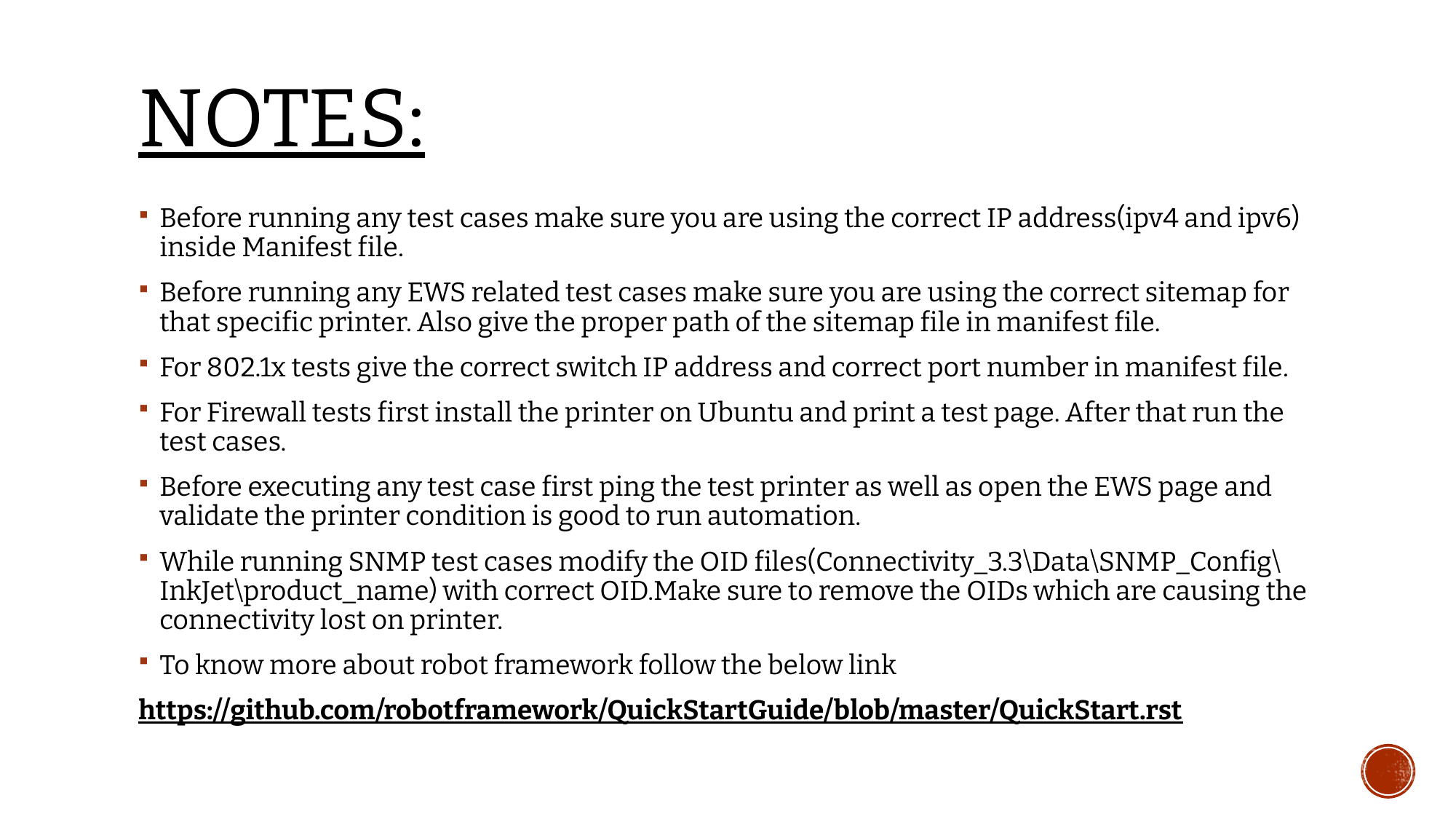

# NOTES:
Before running any test cases make sure you are using the correct IP address(ipv4 and ipv6) inside Manifest file.
Before running any EWS related test cases make sure you are using the correct sitemap for that specific printer. Also give the proper path of the sitemap file in manifest file.
For 802.1x tests give the correct switch IP address and correct port number in manifest file.
For Firewall tests first install the printer on Ubuntu and print a test page. After that run the test cases.
Before executing any test case first ping the test printer as well as open the EWS page and validate the printer condition is good to run automation.
While running SNMP test cases modify the OID files(Connectivity_3.3\Data\SNMP_Config\InkJet\product_name) with correct OID.Make sure to remove the OIDs which are causing the connectivity lost on printer.
To know more about robot framework follow the below link
https://github.com/robotframework/QuickStartGuide/blob/master/QuickStart.rst